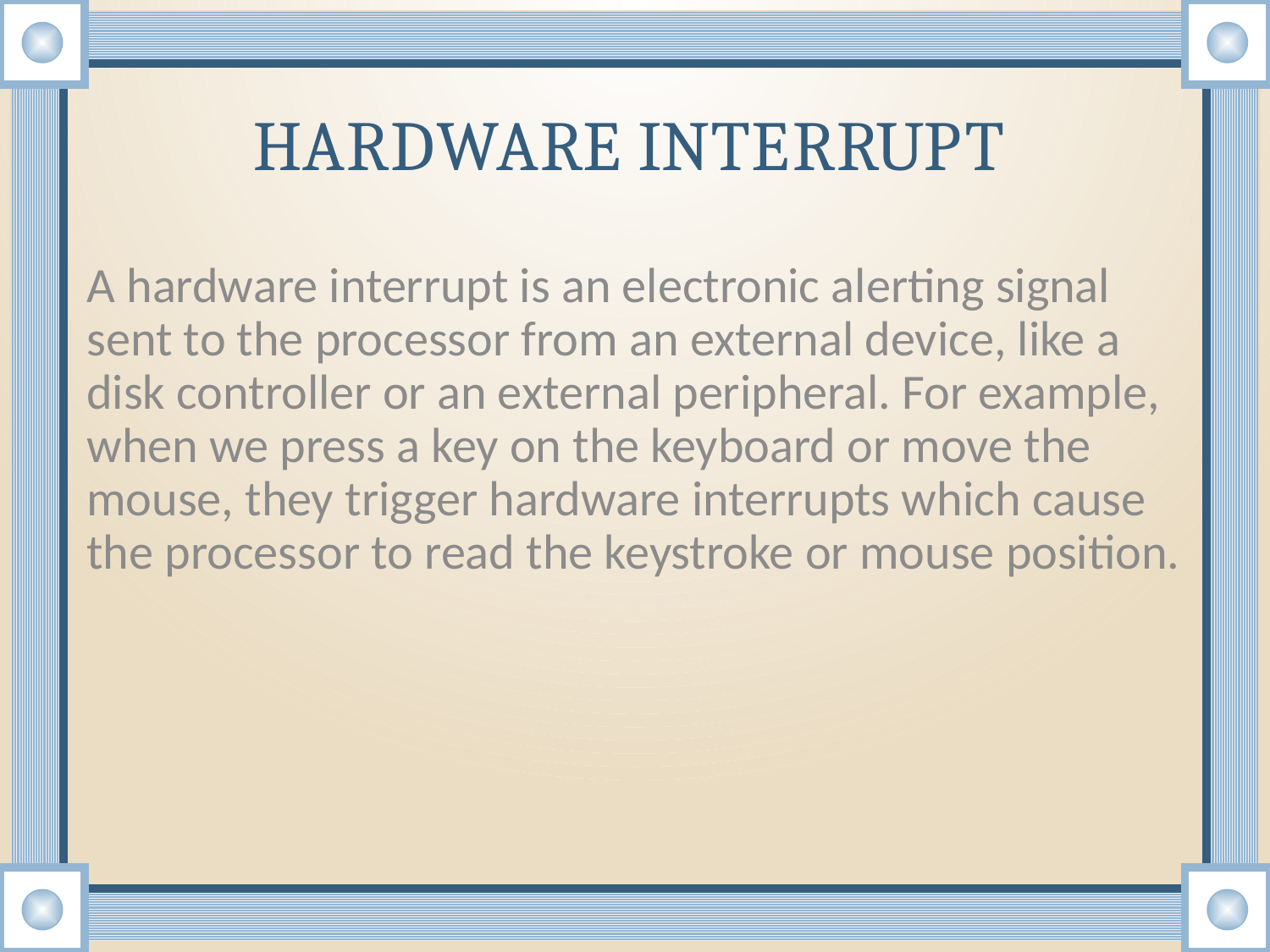

# HARDWARE INTERRUPT
A hardware interrupt is an electronic alerting signal sent to the processor from an external device, like a disk controller or an external peripheral. For example, when we press a key on the keyboard or move the mouse, they trigger hardware interrupts which cause the processor to read the keystroke or mouse position.